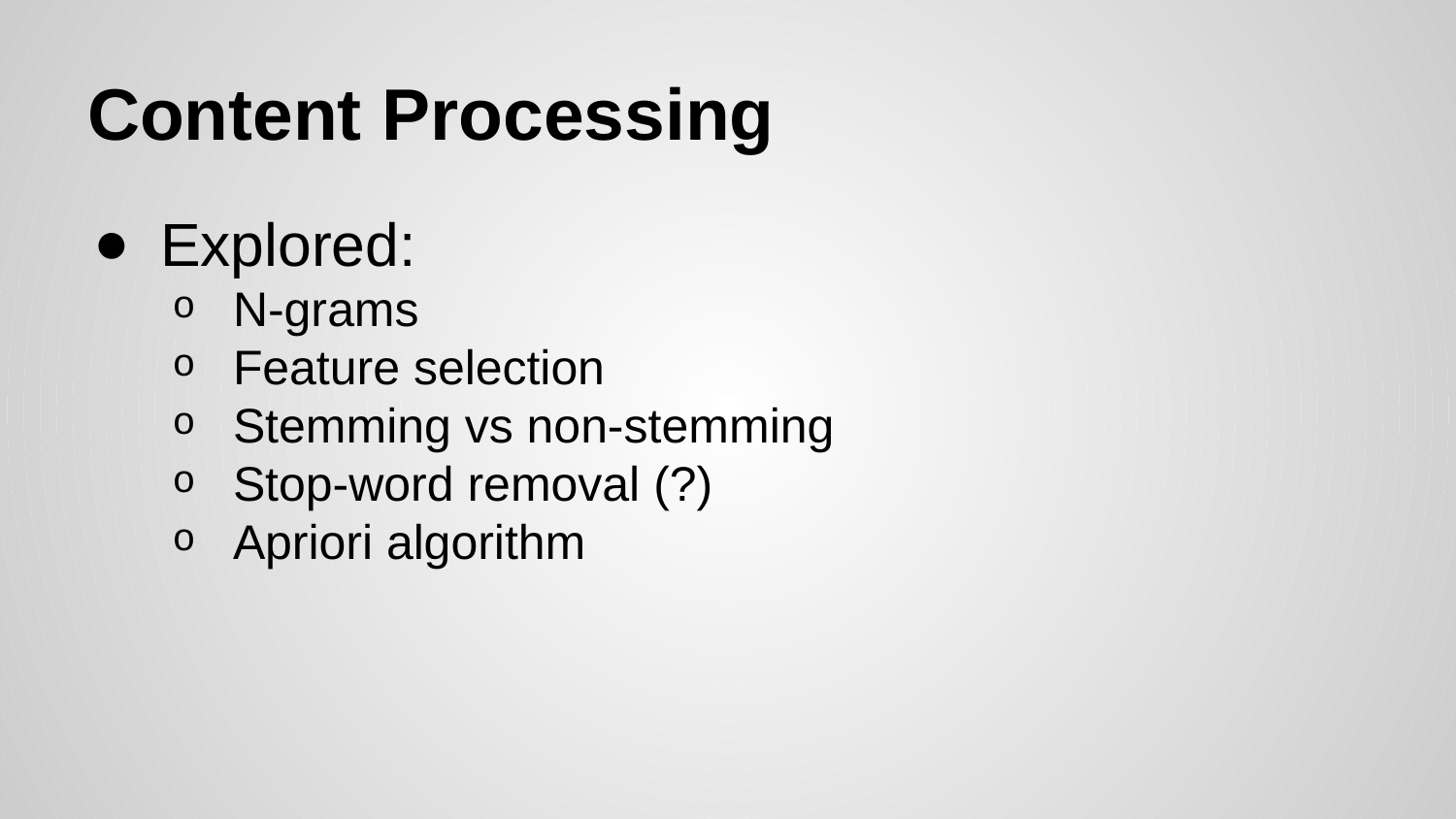

# Content Processing
Explored:
N-grams
Feature selection
Stemming vs non-stemming
Stop-word removal (?)
Apriori algorithm